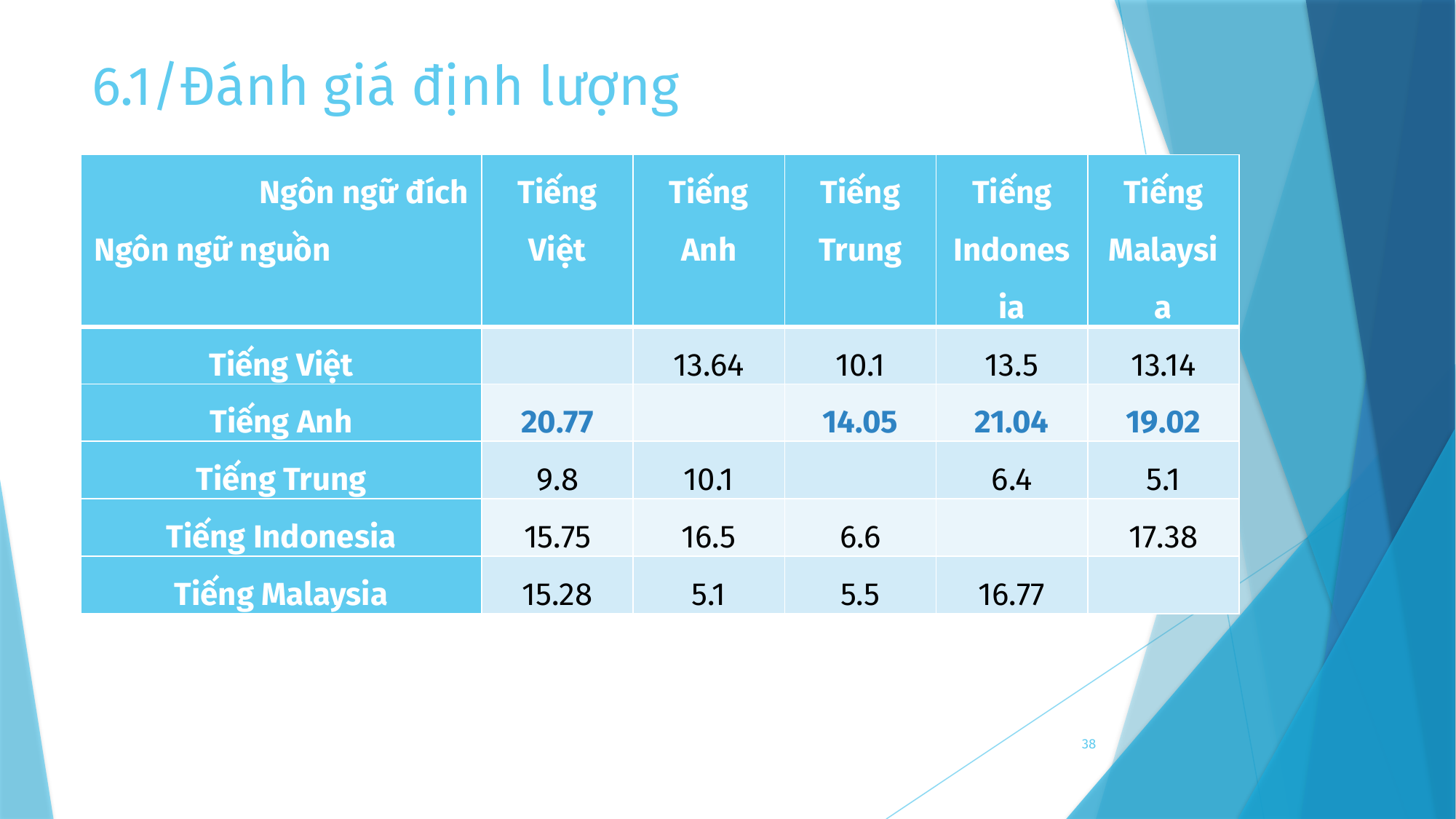

# 6.1/Đánh giá định lượng
| Ngôn ngữ đích Ngôn ngữ nguồn | Tiếng Việt | Tiếng Anh | Tiếng Trung | Tiếng Indonesia | Tiếng Malaysia |
| --- | --- | --- | --- | --- | --- |
| Tiếng Việt |  | 13.64 | 10.1 | 13.5 | 13.14 |
| Tiếng Anh | 20.77 |  | 14.05 | 21.04 | 19.02 |
| Tiếng Trung | 9.8 | 10.1 |  | 6.4 | 5.1 |
| Tiếng Indonesia | 15.75 | 16.5 | 6.6 |  | 17.38 |
| Tiếng Malaysia | 15.28 | 5.1 | 5.5 | 16.77 |  |

38